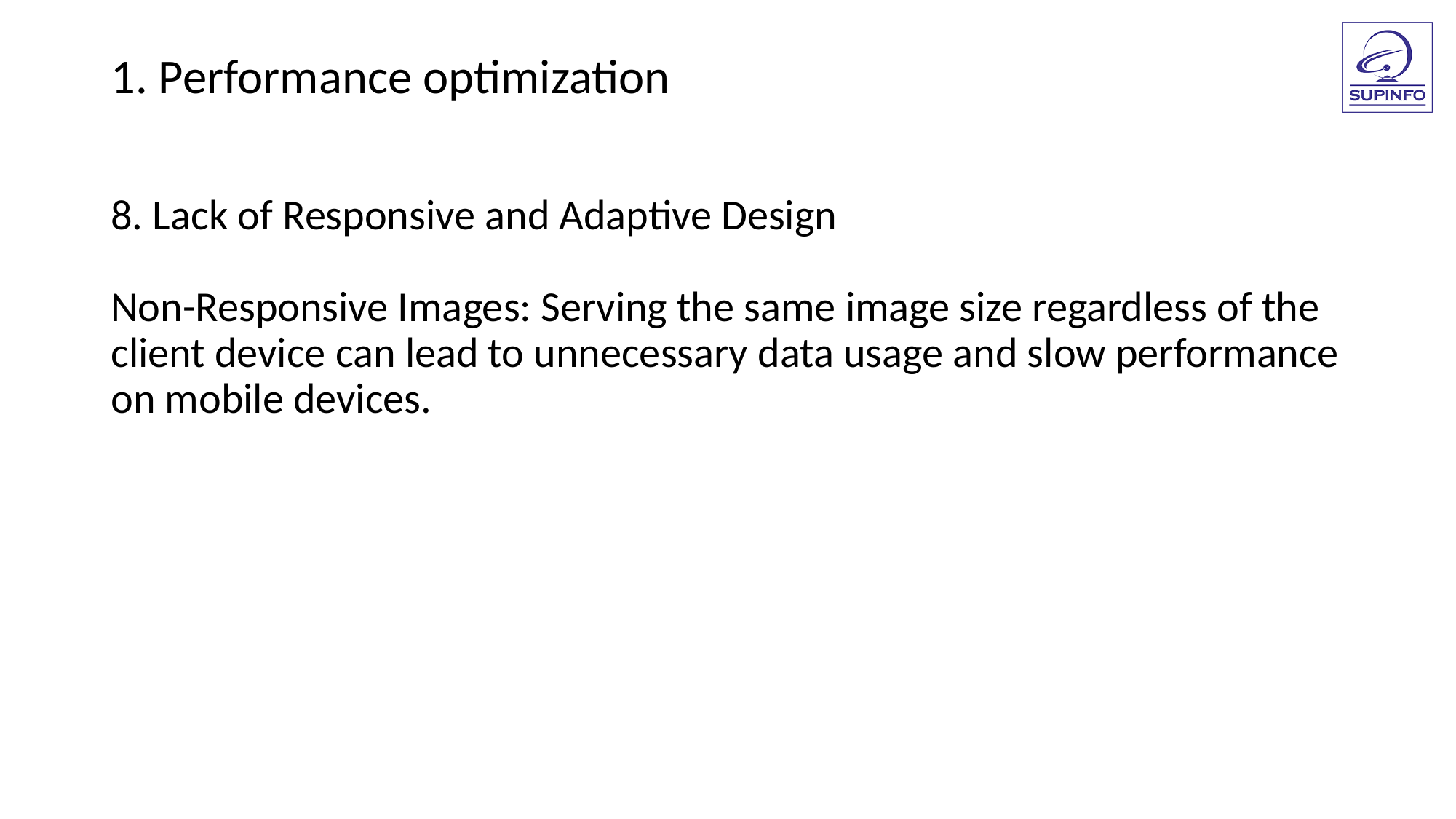

1. Performance optimization
8. Lack of Responsive and Adaptive Design

Non-Responsive Images: Serving the same image size regardless of the client device can lead to unnecessary data usage and slow performance on mobile devices.